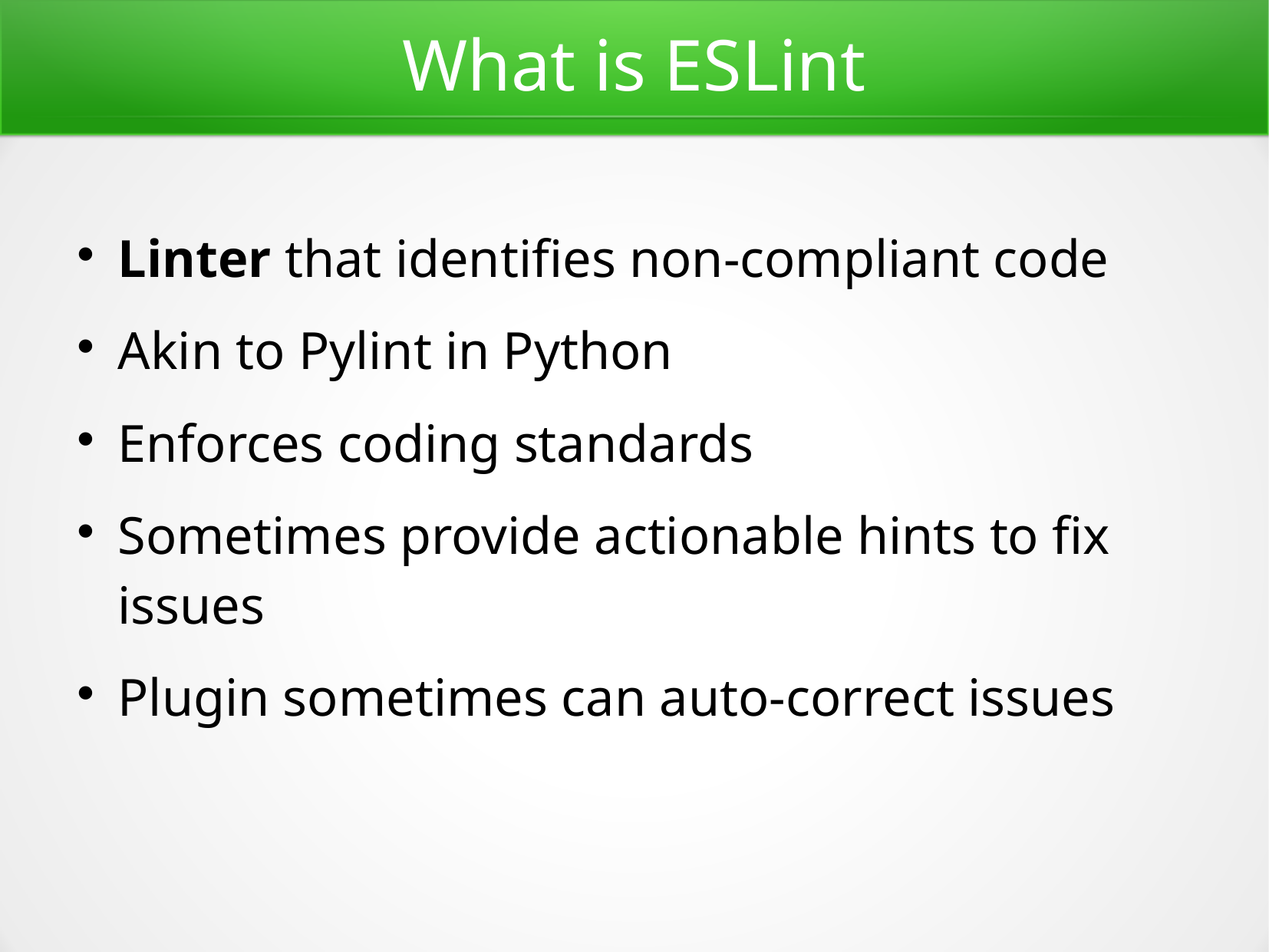

What is ESLint
Linter that identifies non-compliant code
Akin to Pylint in Python
Enforces coding standards
Sometimes provide actionable hints to fix issues
Plugin sometimes can auto-correct issues